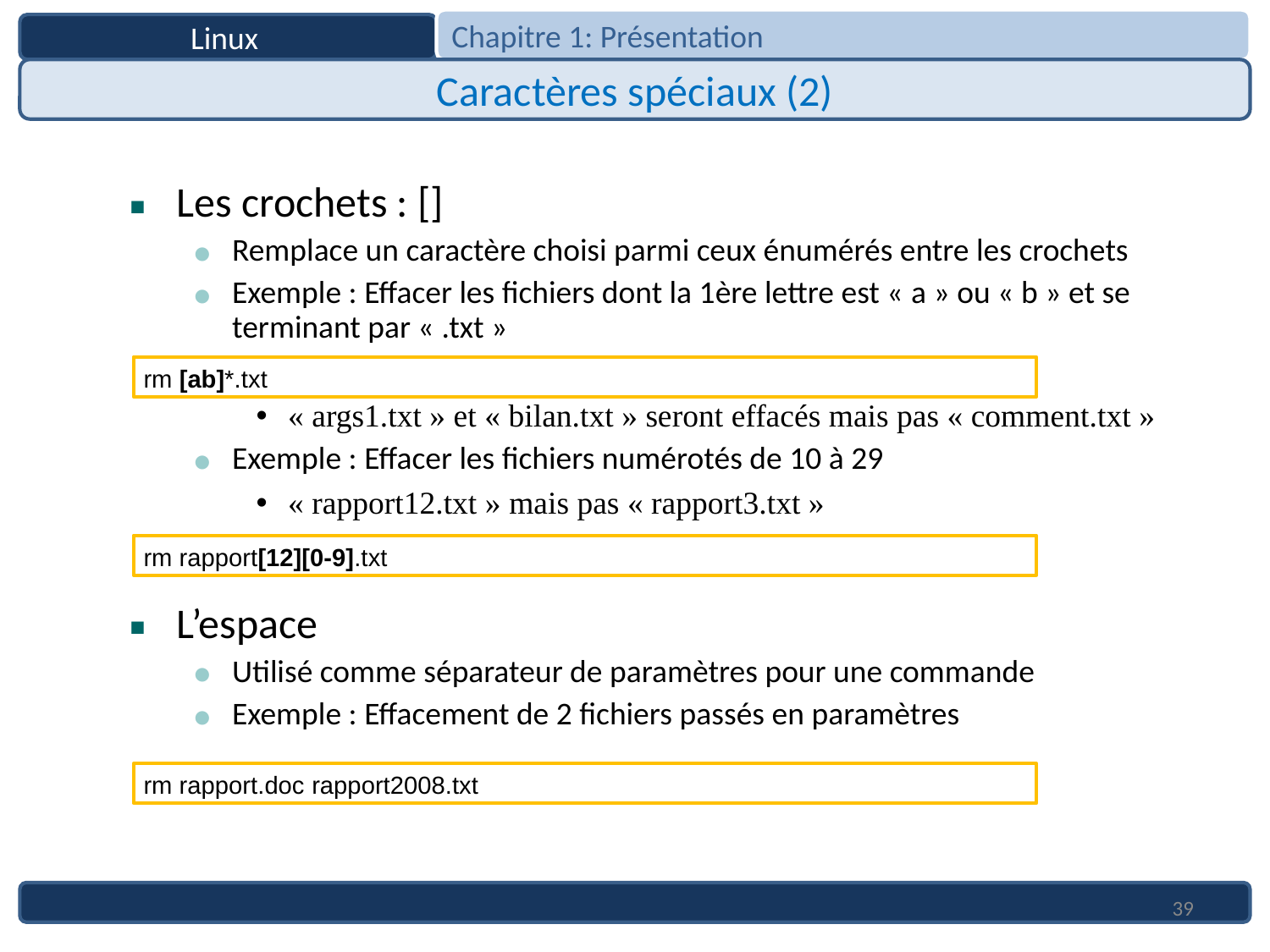

Chapitre 1: Présentation
Linux
Caractères spéciaux (2)
Les crochets : []
Remplace un caractère choisi parmi ceux énumérés entre les crochets
Exemple : Effacer les fichiers dont la 1ère lettre est « a » ou « b » et se terminant par « .txt »

« args1.txt » et « bilan.txt » seront effacés mais pas « comment.txt »
Exemple : Effacer les fichiers numérotés de 10 à 29
« rapport12.txt » mais pas « rapport3.txt »

L’espace
Utilisé comme séparateur de paramètres pour une commande
Exemple : Effacement de 2 fichiers passés en paramètres
rm [ab]*.txt
rm rapport[12][0-9].txt
rm rapport.doc rapport2008.txt
39